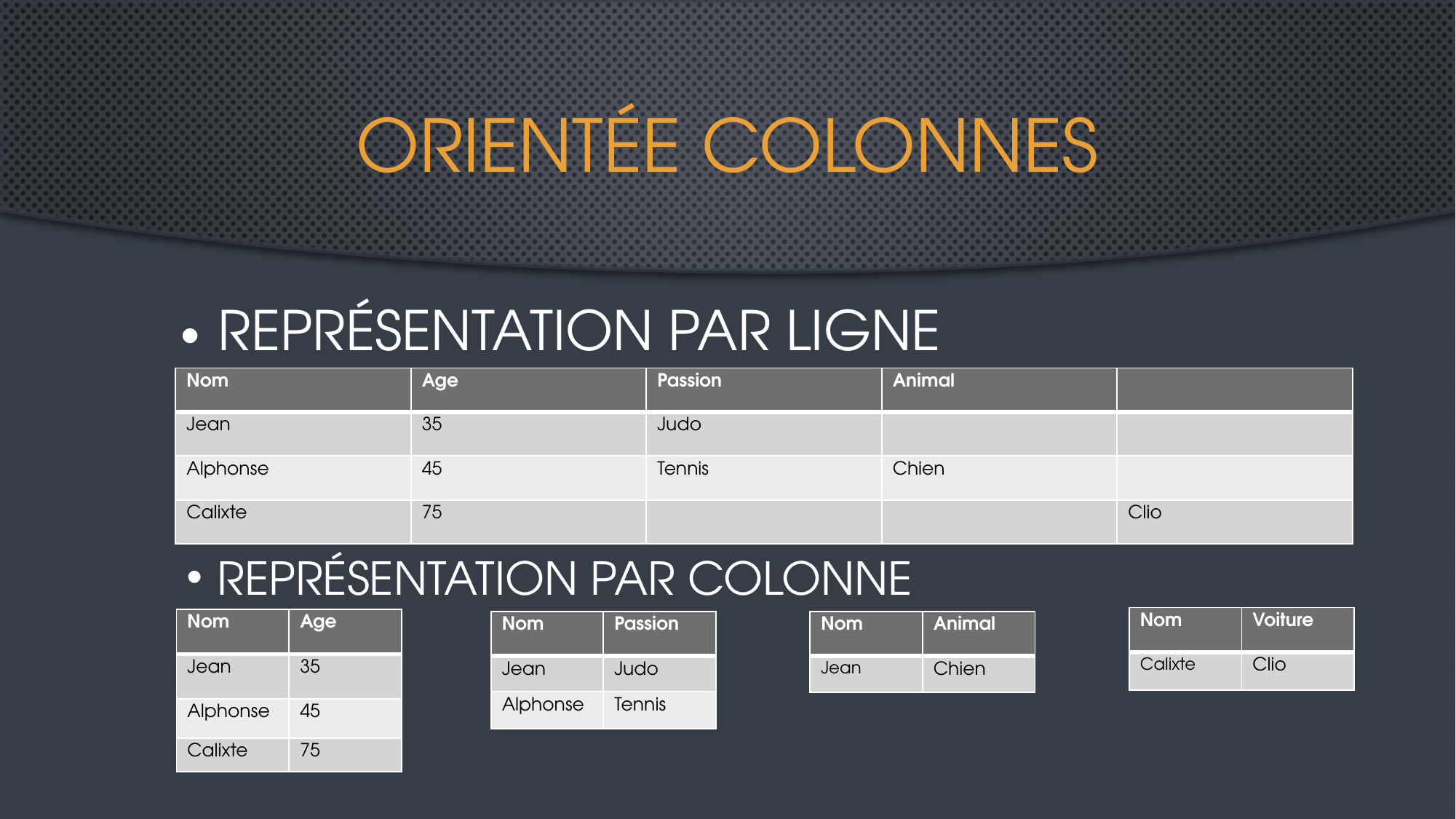

# Orientée colonnes
Représentation par ligne
| Nom | Age | Passion | Animal |  |
| --- | --- | --- | --- | --- |
| Jean | 35 | Judo |  |  |
| Alphonse | 45 | Tennis | Chien |  |
| Calixte | 75 |  |  | Clio |
Représentation par colonne
| Nom | Voiture |
| --- | --- |
| Calixte | Clio |
| Nom | Age |
| --- | --- |
| Jean | 35 |
| Alphonse | 45 |
| Calixte | 75 |
| Nom | Passion |
| --- | --- |
| Jean | Judo |
| Alphonse | Tennis |
| Nom | Animal |
| --- | --- |
| Jean | Chien |